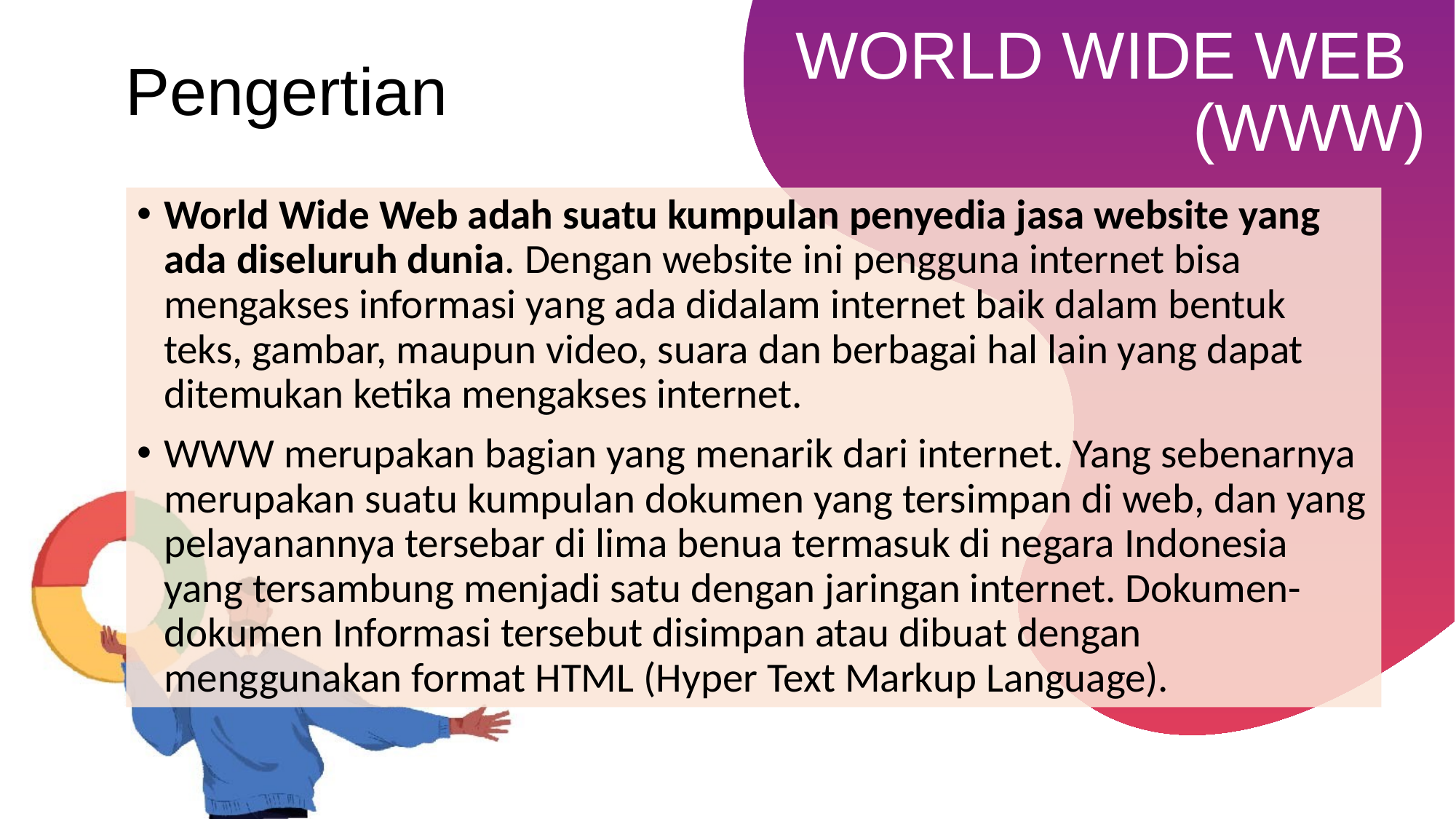

Pengertian
# WORLD WIDE WEB (WWW)
World Wide Web adah suatu kumpulan penyedia jasa website yang ada diseluruh dunia. Dengan website ini pengguna internet bisa mengakses informasi yang ada didalam internet baik dalam bentuk teks, gambar, maupun video, suara dan berbagai hal lain yang dapat ditemukan ketika mengakses internet.
WWW merupakan bagian yang menarik dari internet. Yang sebenarnya merupakan suatu kumpulan dokumen yang tersimpan di web, dan yang pelayanannya tersebar di lima benua termasuk di negara Indonesia yang tersambung menjadi satu dengan jaringan internet. Dokumen-dokumen Informasi tersebut disimpan atau dibuat dengan menggunakan format HTML (Hyper Text Markup Language).